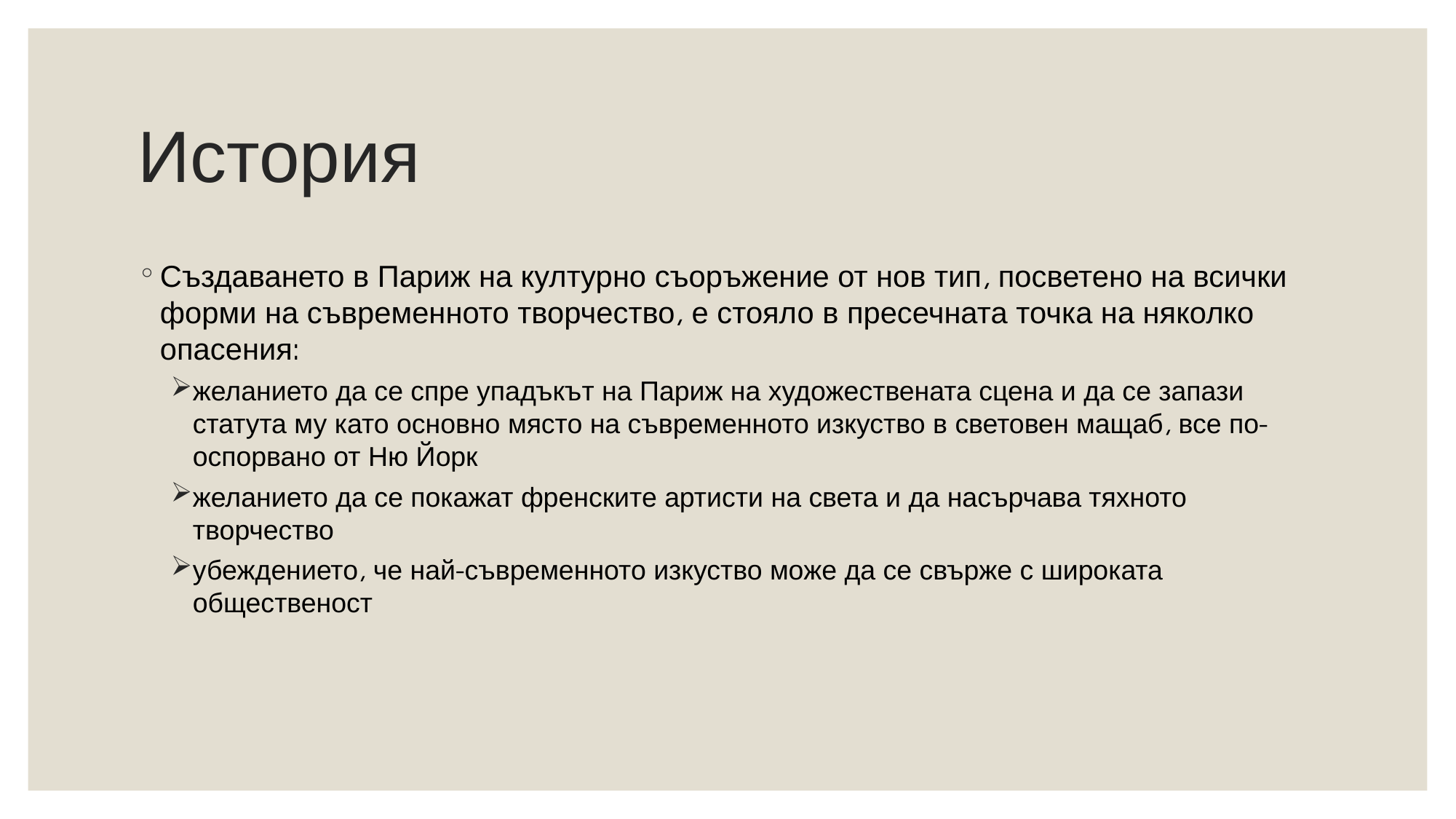

# История
Създаването в Париж на културно съоръжение от нов тип, посветено на всички форми на съвременното творчество, е стояло в пресечната точка на няколко опасения:
желанието да се спре упадъкът на Париж на художествената сцена и да се запази статута му като основно място на съвременното изкуство в световен мащаб, все по-оспорвано от Ню Йорк
желанието да се покажат френските артисти на света и да насърчава тяхното творчество
убеждението, че най-съвременното изкуство може да се свърже с широката общественост